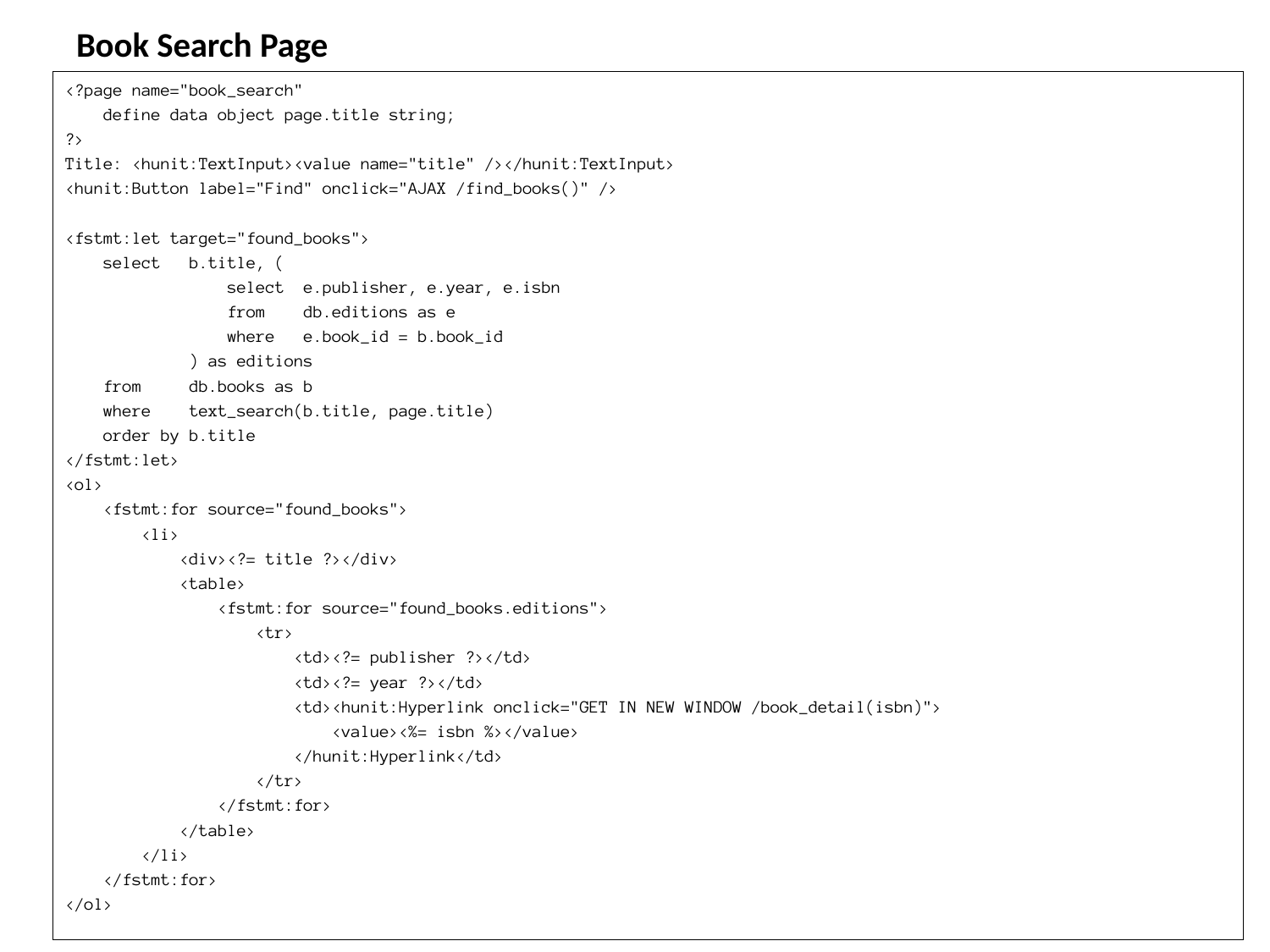

# Book Search Page
<?page name="book_search"
    define data object page.title string;
?>
Title: <hunit:TextInput><value name="title" /></hunit:TextInput>
<hunit:Button label="Find" onclick="AJAX /find_books()" />

<fstmt:let target="found_books">
    select   b.title, (
                 select  e.publisher, e.year, e.isbn
                 from    db.editions as e
                 where   e.book_id = b.book_id
             ) as editions
    from     db.books as b
    where    text_search(b.title, page.title)
    order by b.title
</fstmt:let>
<ol>
    <fstmt:for source="found_books">
        <li>
            <div><?= title ?></div>
            <table>
                <fstmt:for source="found_books.editions">
                    <tr>
                        <td><?= publisher ?></td>
                        <td><?= year ?></td>
                        <td><hunit:Hyperlink onclick="GET IN NEW WINDOW /book_detail(isbn)">
                            <value><%= isbn %></value>
                        </hunit:Hyperlink</td>
                    </tr>
                </fstmt:for>
            </table>
        </li>
    </fstmt:for>
</ol>